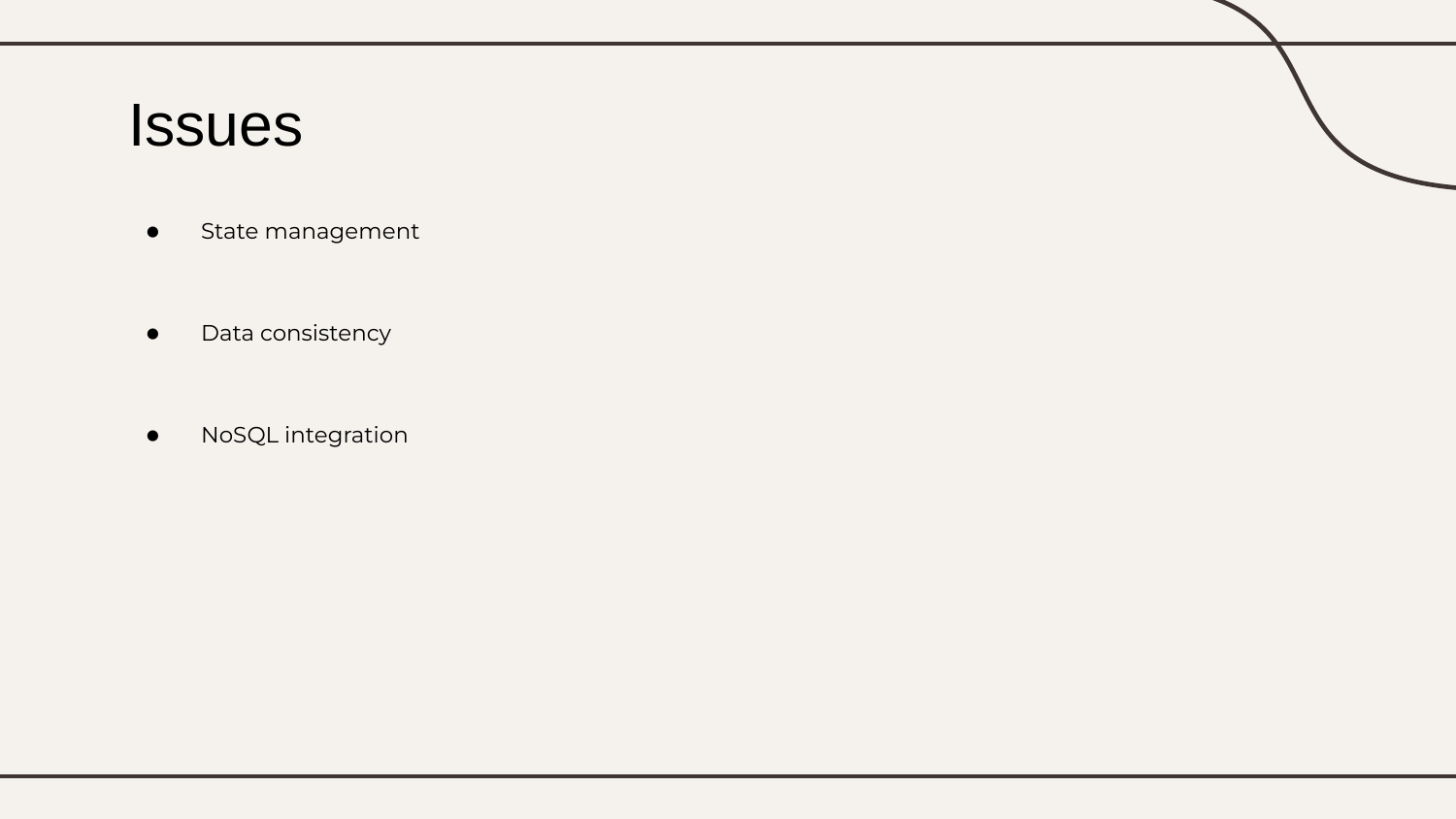

# Issues
State management

Data consistency

NoSQL integration